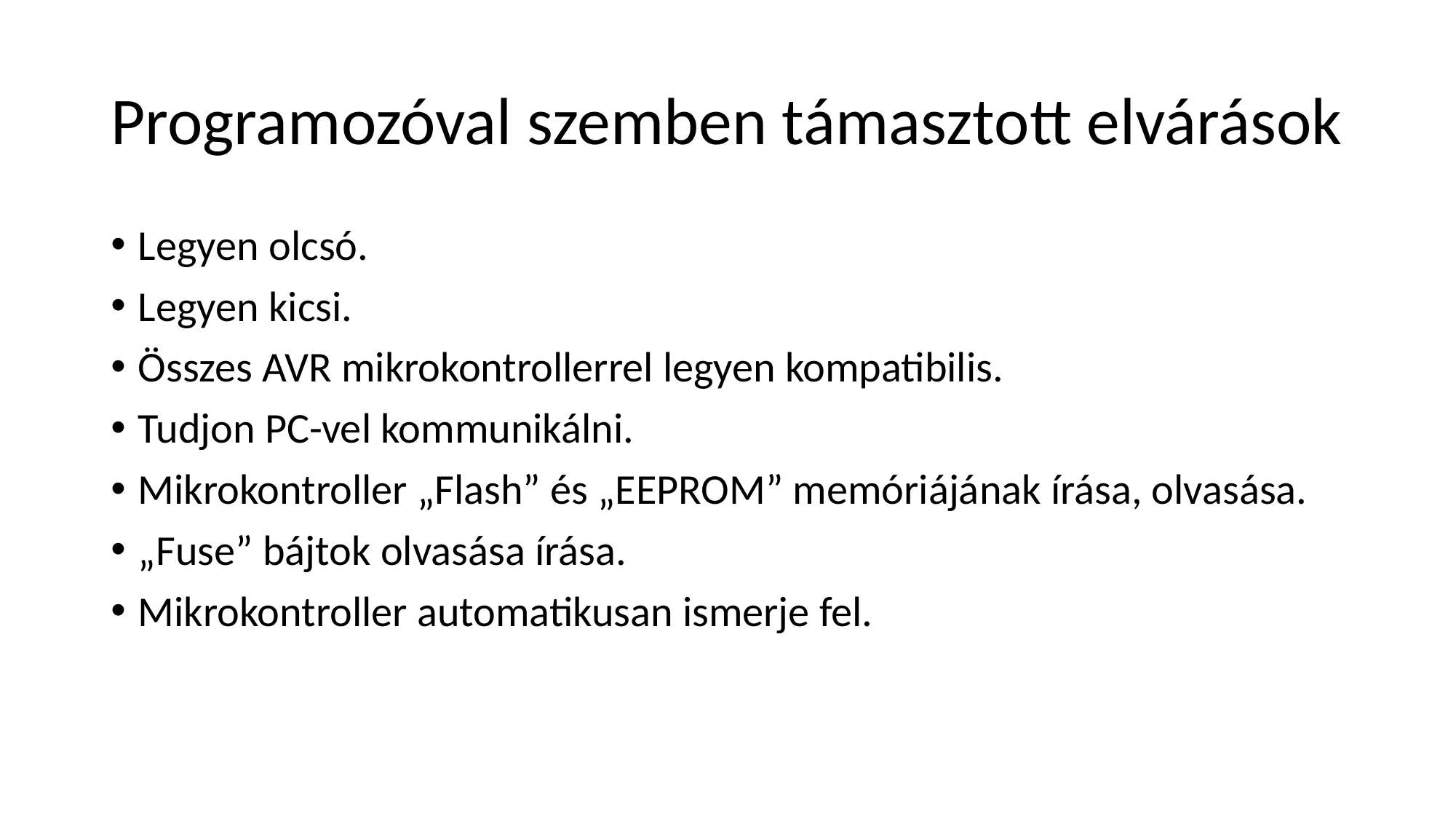

# Programozóval szemben támasztott elvárások
Legyen olcsó.
Legyen kicsi.
Összes AVR mikrokontrollerrel legyen kompatibilis.
Tudjon PC-vel kommunikálni.
Mikrokontroller „Flash” és „EEPROM” memóriájának írása, olvasása.
„Fuse” bájtok olvasása írása.
Mikrokontroller automatikusan ismerje fel.